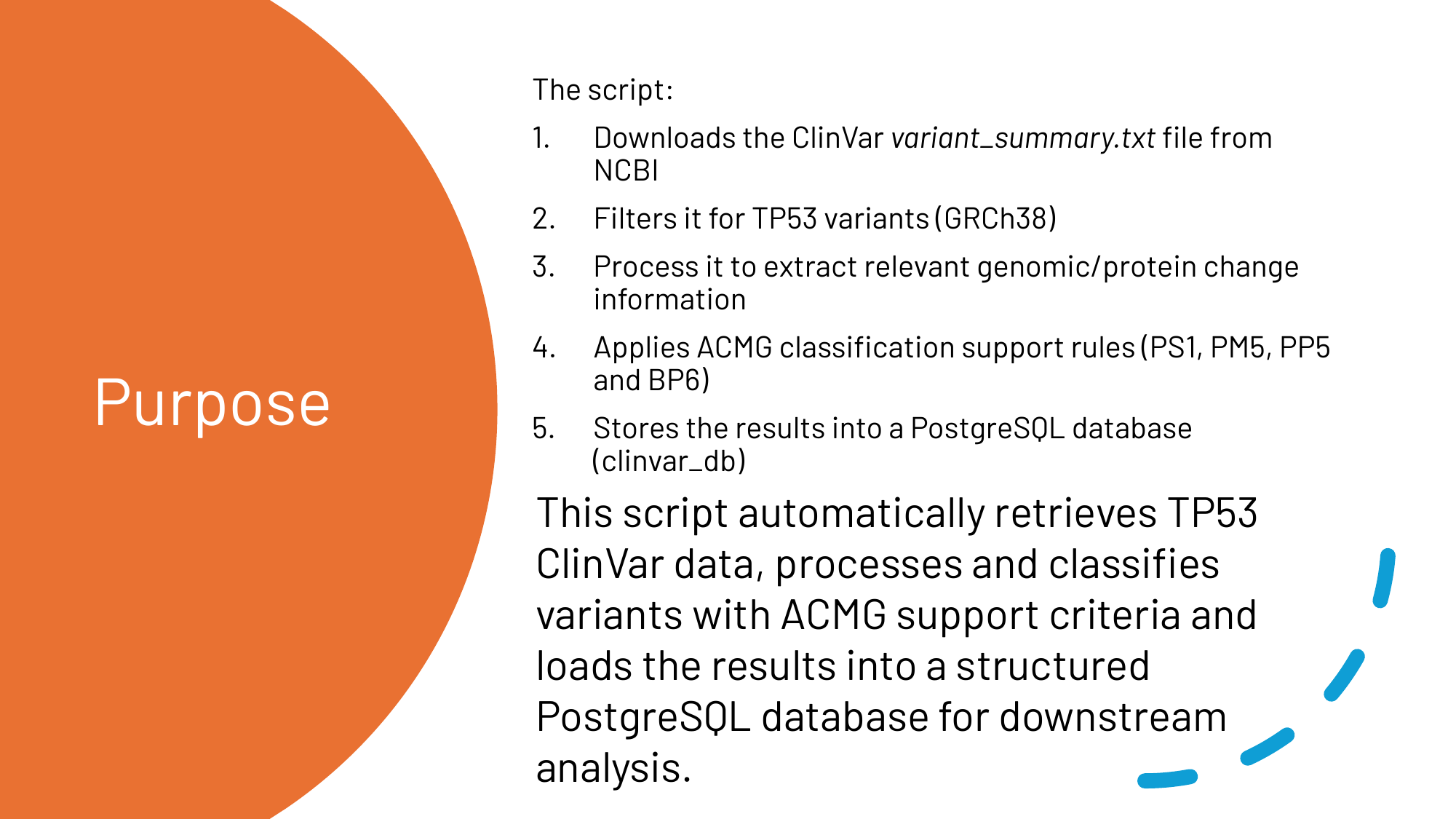

The script:
Downloads the ClinVar variant_summary.txt file from NCBI
Filters it for TP53 variants (GRCh38)
Process it to extract relevant genomic/protein change information
Applies ACMG classification support rules (PS1, PM5, PP5 and BP6)
Stores the results into a PostgreSQL database (clinvar_db)

# Purpose

This script automatically retrieves TP53 ClinVar data, processes and classifies variants with ACMG support criteria and loads the results into a structured PostgreSQL database for downstream analysis.